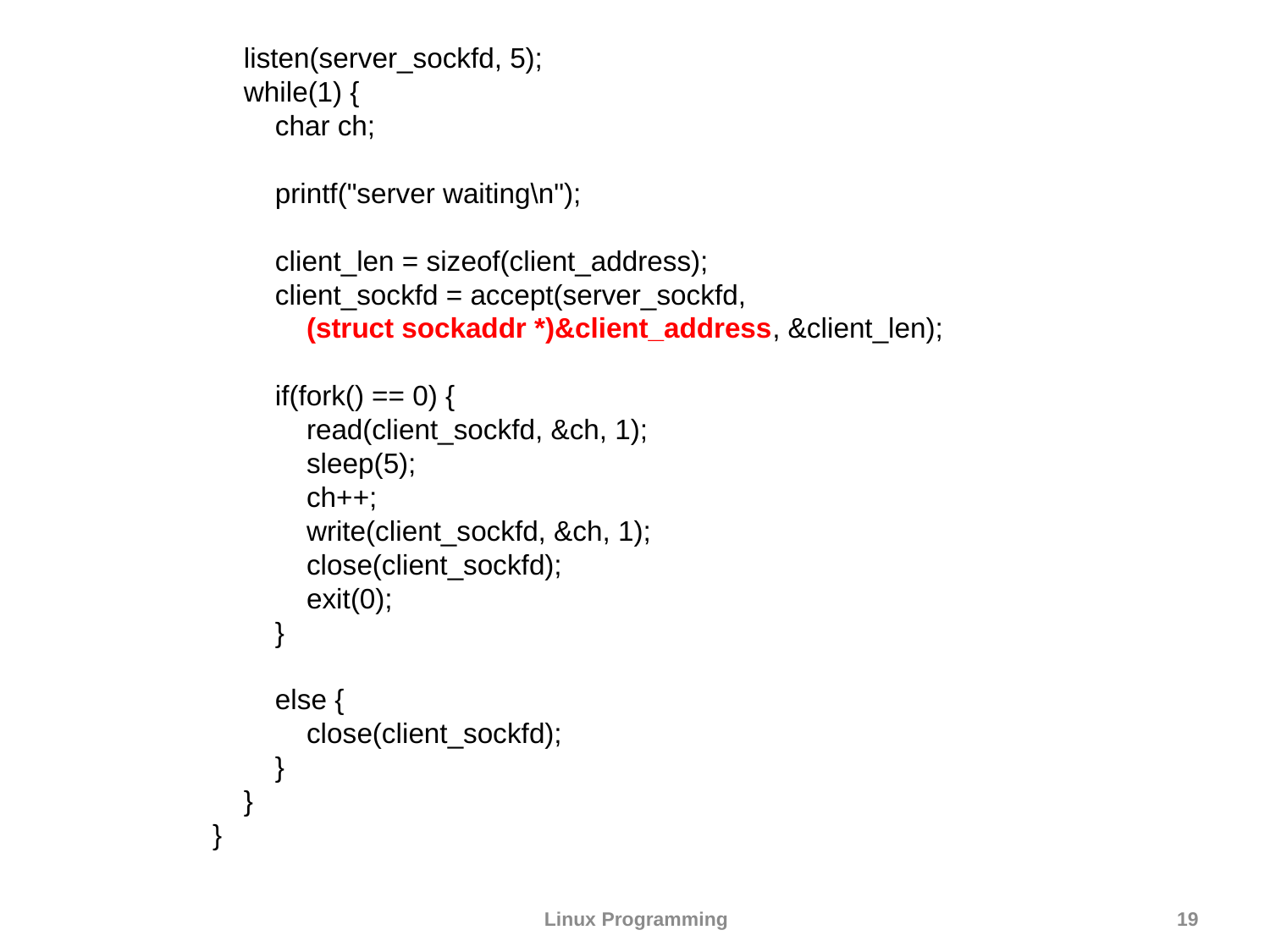

listen(server_sockfd, 5);
    while(1) {
        char ch;

        printf("server waiting\n");

        client_len = sizeof(client_address);
        client_sockfd = accept(server_sockfd,
            (struct sockaddr *)&client_address, &client_len);

        if(fork() == 0) {
            read(client_sockfd, &ch, 1);
            sleep(5);
            ch++;
            write(client_sockfd, &ch, 1);
            close(client_sockfd);
            exit(0);
        }

        else {
            close(client_sockfd);
        }
    }
}
Linux Programming
19